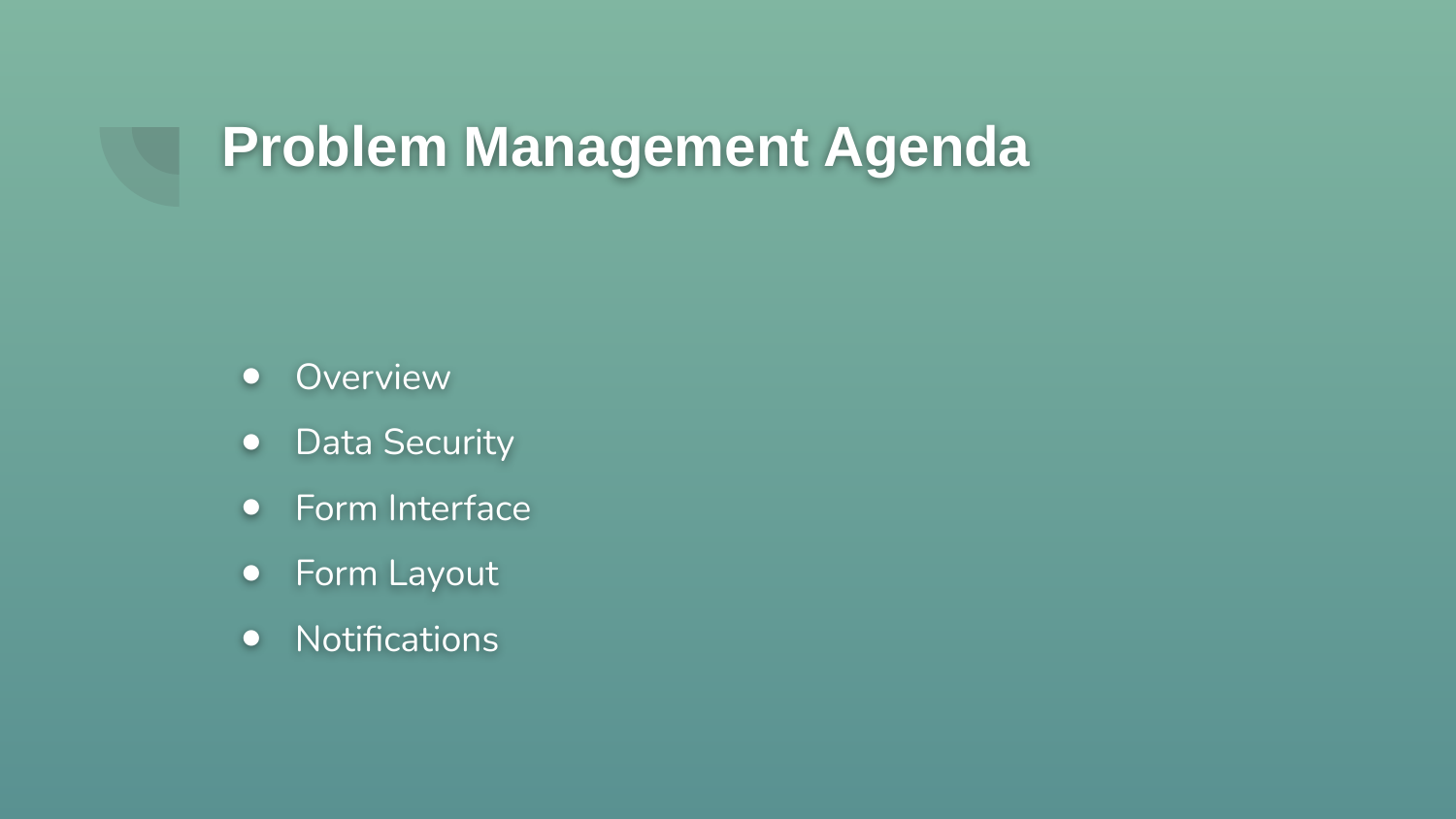

# Problem Management Agenda
Overview
Data Security
Form Interface
Form Layout
Notifications